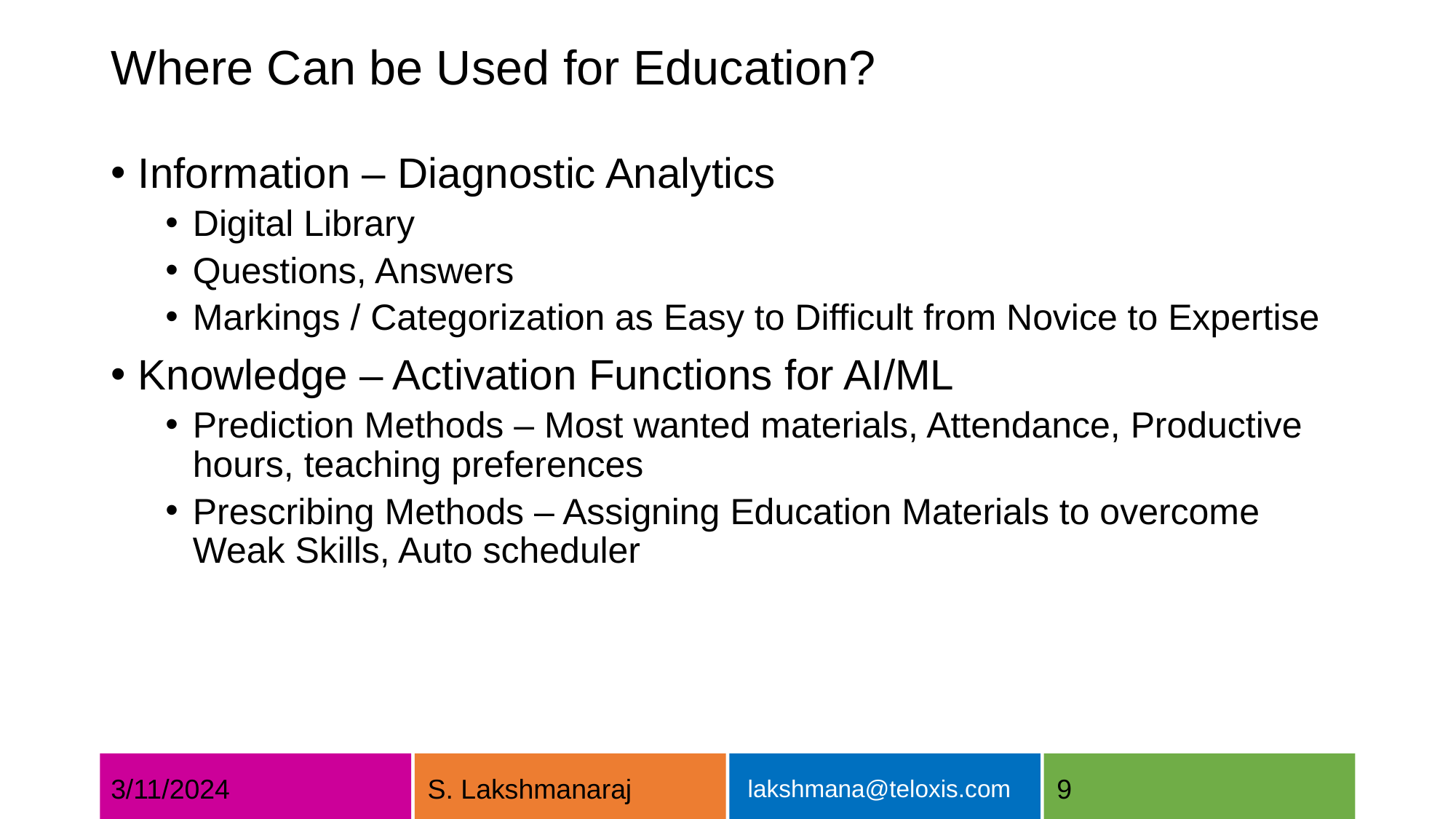

# Where Can be Used for Education?
Information – Diagnostic Analytics
Digital Library
Questions, Answers
Markings / Categorization as Easy to Difficult from Novice to Expertise
Knowledge – Activation Functions for AI/ML
Prediction Methods – Most wanted materials, Attendance, Productive hours, teaching preferences
Prescribing Methods – Assigning Education Materials to overcome Weak Skills, Auto scheduler

9
3/11/2024
S. Lakshmanaraj